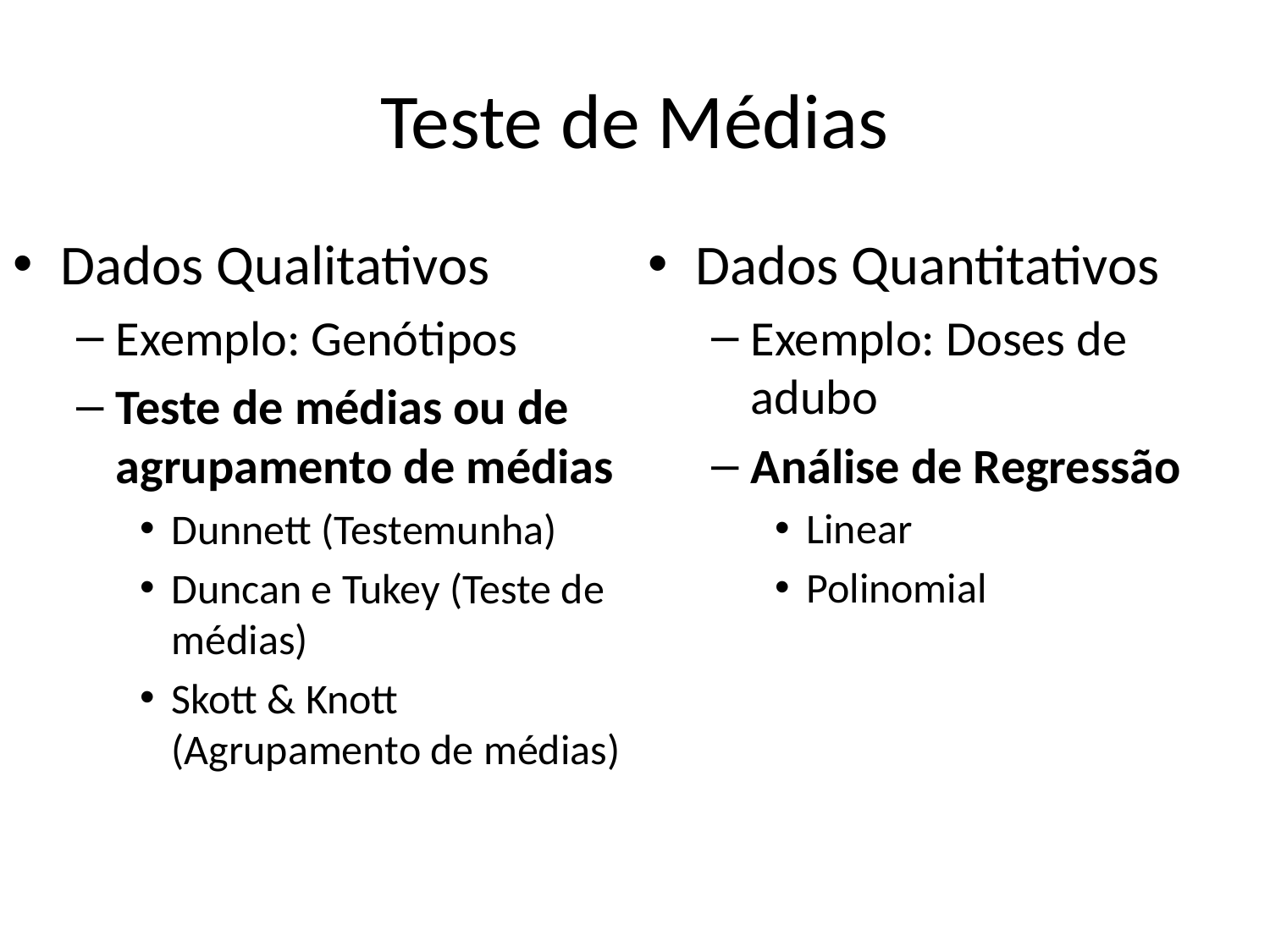

# Teste de Médias
Dados Quantitativos
Exemplo: Doses de adubo
Análise de Regressão
Linear
Polinomial
Dados Qualitativos
Exemplo: Genótipos
Teste de médias ou de agrupamento de médias
Dunnett (Testemunha)
Duncan e Tukey (Teste de médias)
Skott & Knott (Agrupamento de médias)